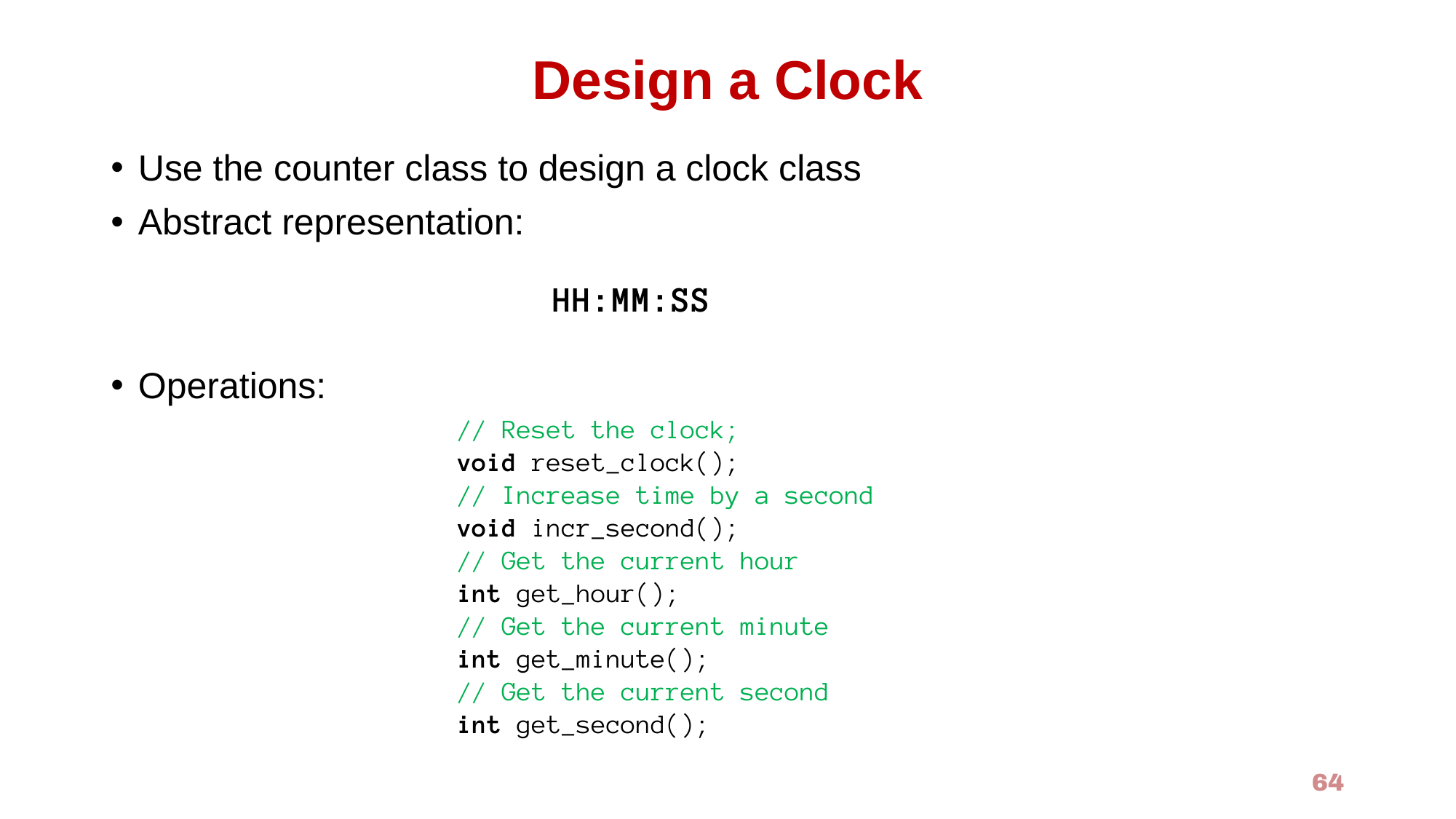

# Design a Clock
Use the counter class to design a clock class
Abstract representation:

Operations:

HH:MM:SS
// Reset the clock;
void reset_clock();
// Increase time by a second
void incr_second();
// Get the current hour
int get_hour();
// Get the current minute
int get_minute();
// Get the current second
int get_second();
64